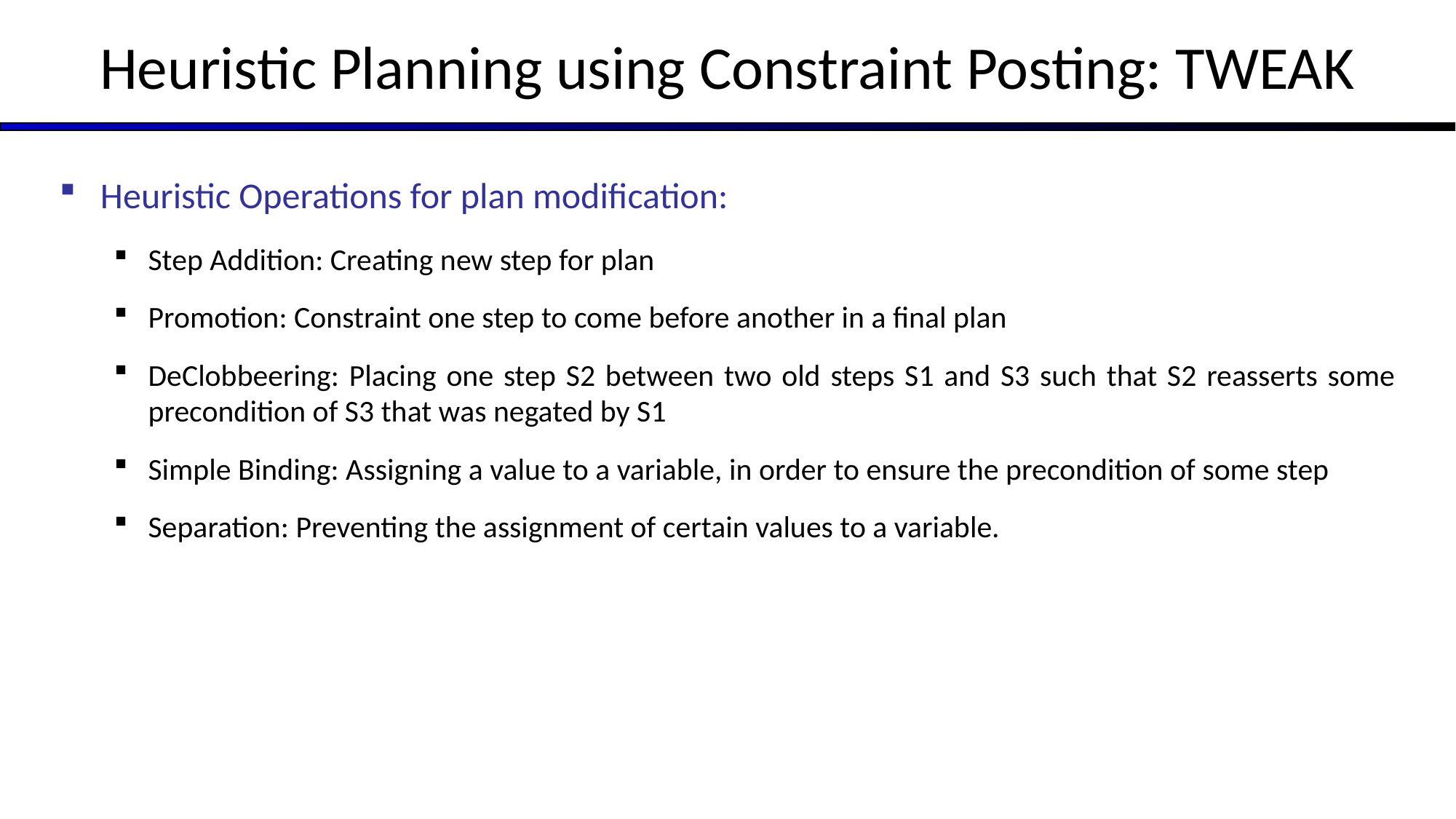

# Heuristic Planning using Constraint Posting: TWEAK
Heuristic Operations for plan modification:
Step Addition: Creating new step for plan
Promotion: Constraint one step to come before another in a final plan
DeClobbeering: Placing one step S2 between two old steps S1 and S3 such that S2 reasserts some precondition of S3 that was negated by S1
Simple Binding: Assigning a value to a variable, in order to ensure the precondition of some step
Separation: Preventing the assignment of certain values to a variable.